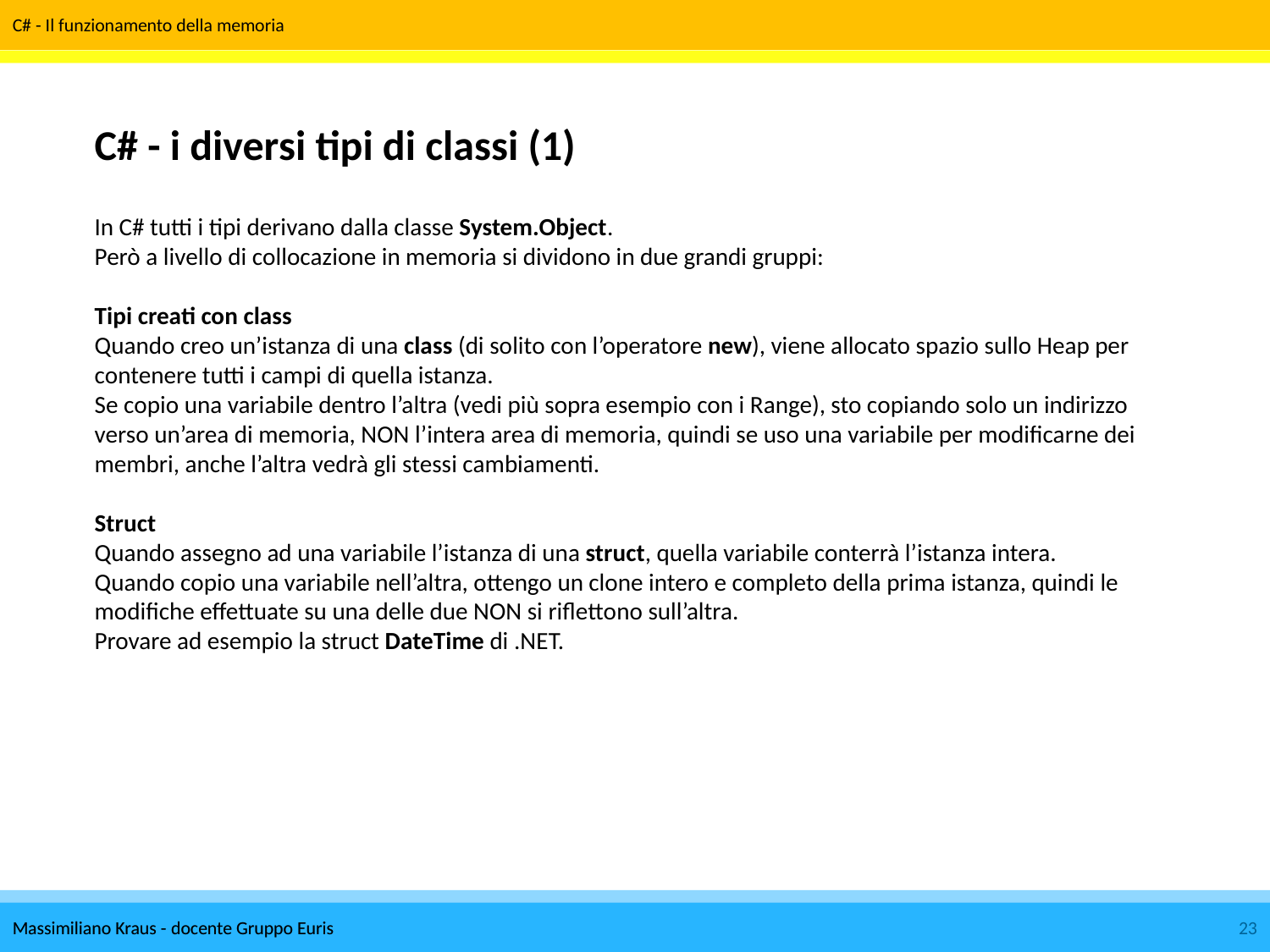

C# - i diversi tipi di classi (1)
In C# tutti i tipi derivano dalla classe System.Object.
Però a livello di collocazione in memoria si dividono in due grandi gruppi:

Tipi creati con class
Quando creo un’istanza di una class (di solito con l’operatore new), viene allocato spazio sullo Heap per contenere tutti i campi di quella istanza.
Se copio una variabile dentro l’altra (vedi più sopra esempio con i Range), sto copiando solo un indirizzo verso un’area di memoria, NON l’intera area di memoria, quindi se uso una variabile per modificarne dei membri, anche l’altra vedrà gli stessi cambiamenti.

Struct
Quando assegno ad una variabile l’istanza di una struct, quella variabile conterrà l’istanza intera.
Quando copio una variabile nell’altra, ottengo un clone intero e completo della prima istanza, quindi le modifiche effettuate su una delle due NON si riflettono sull’altra.
Provare ad esempio la struct DateTime di .NET.